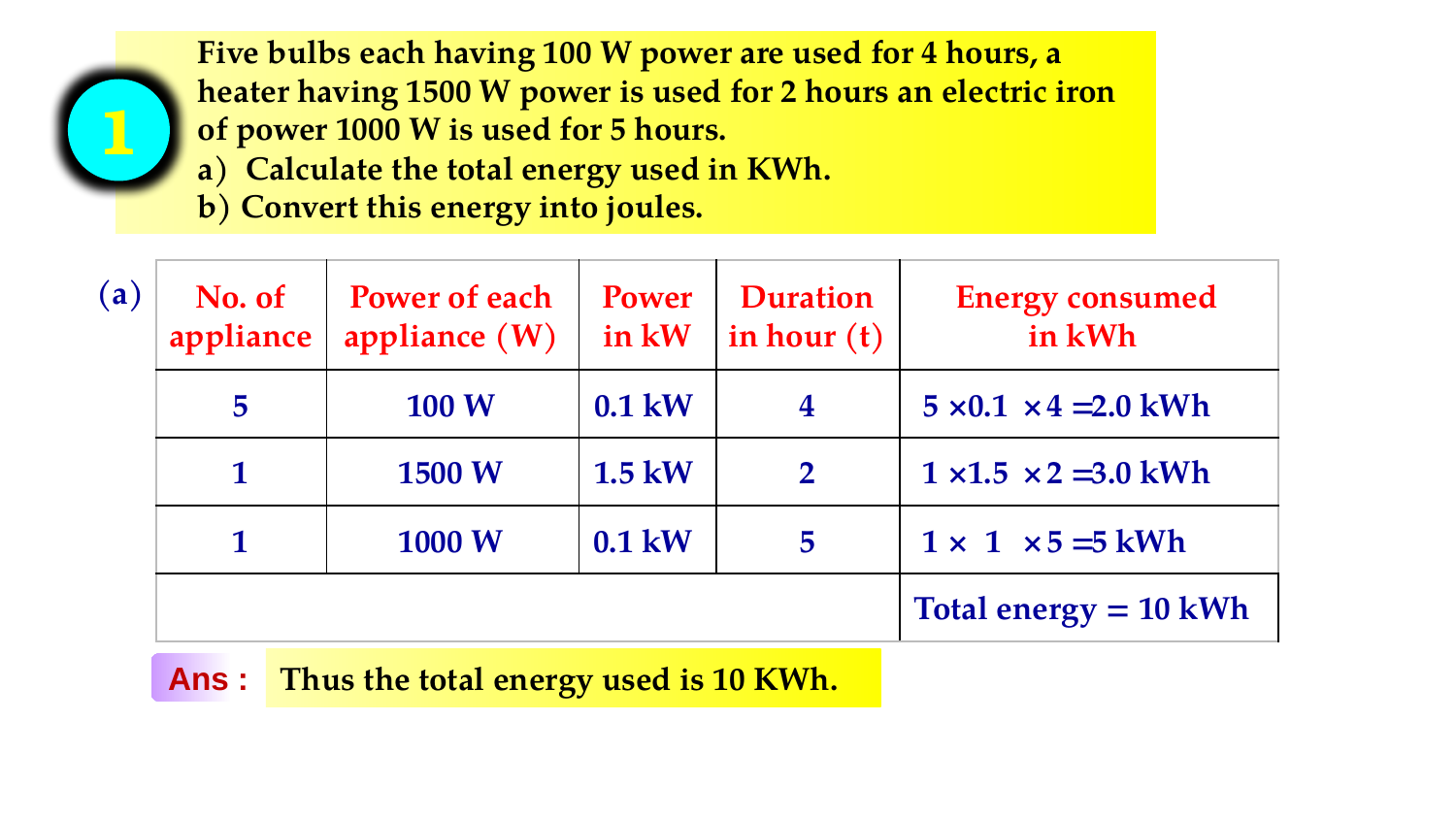

Five bulbs each having 100 W power are used for 4 hours, a heater having 1500 W power is used for 2 hours an electric iron of power 1000 W is used for 5 hours.
a)  Calculate the total energy used in KWh.
b) Convert this energy into joules.

1
|  |  |  |  |  |
| --- | --- | --- | --- | --- |
|  |  |  |  |  |
|  |  |  |  |  |
|  |  |  |  |  |
|  |  |  |  |  |
(a)
No. of appliance
Power of each appliance (W)
Power in kW
Duration in hour (t)
Energy consumed in kWh
5
100 W
0.1 kW
4
5
×
0.1
×
4
=
2.0 kWh
1
1500 W
1.5 kW
2
1
×
1.5
×
2
=
3.0 kWh
1
1000 W
0.1 kW
5
1
×
1
×
5
=
5 kWh
Total energy =
10 kWh
Thus the total energy used is 10 KWh.
Ans :